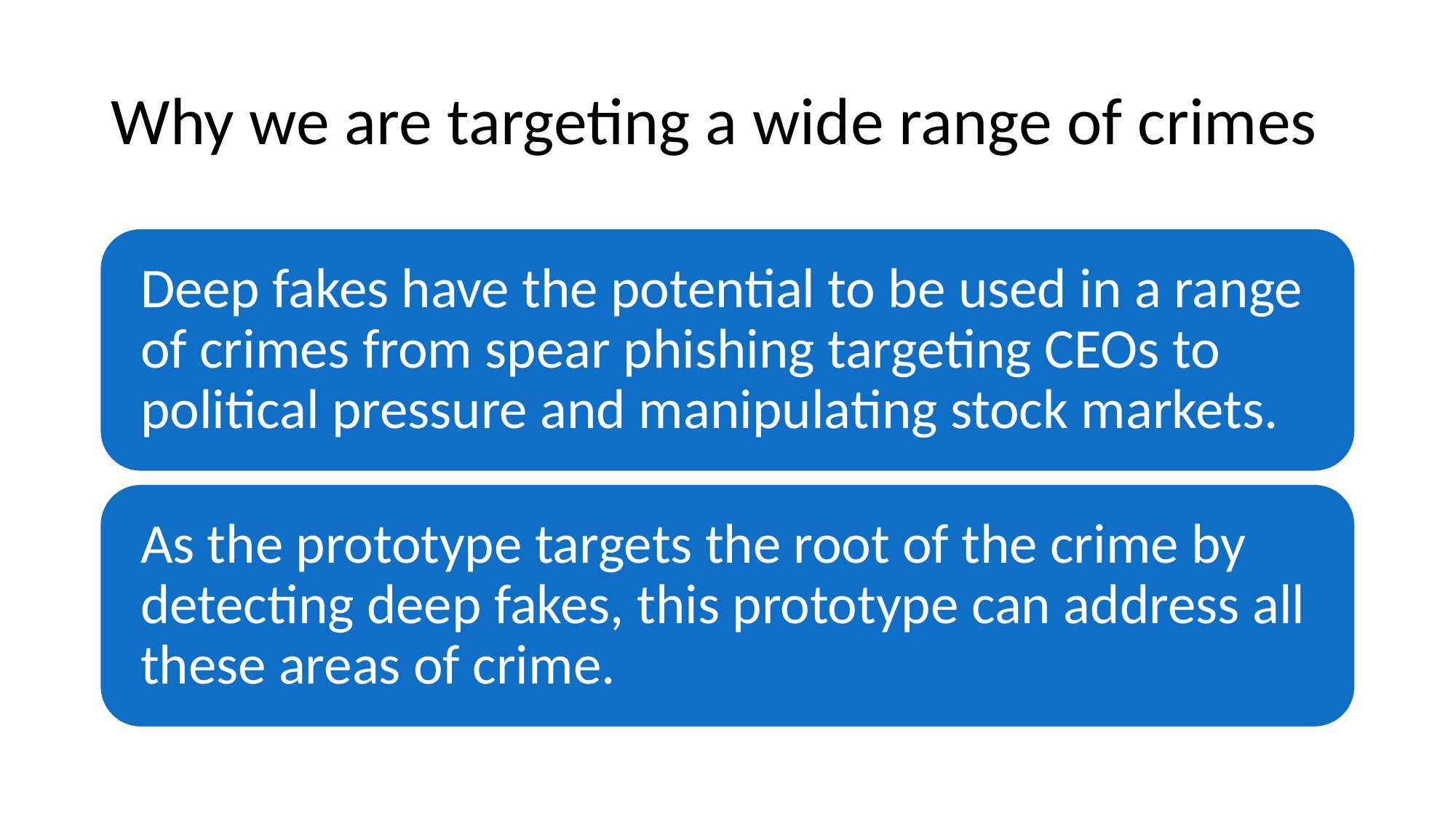

# Why we are targeting a wide range of crimes
Deep fakes have the potential to be used in a range of crimes from spear phishing targeting CEOs to political pressure and manipulating stock markets.
As the prototype targets the root of the crime by detecting deep fakes, this prototype can address all these areas of crime.